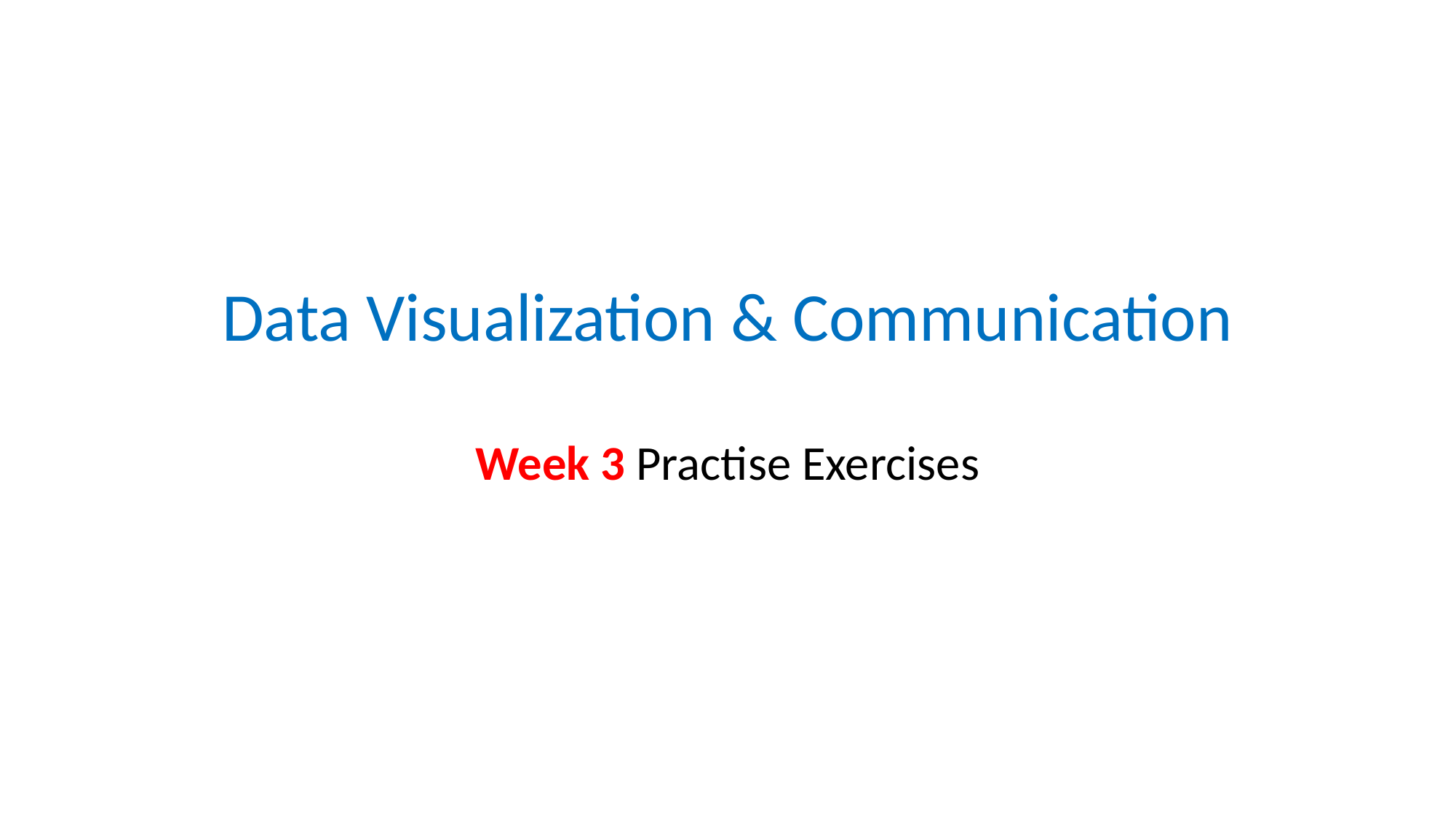

# Data Visualization & Communication
Week 3 Practise Exercises